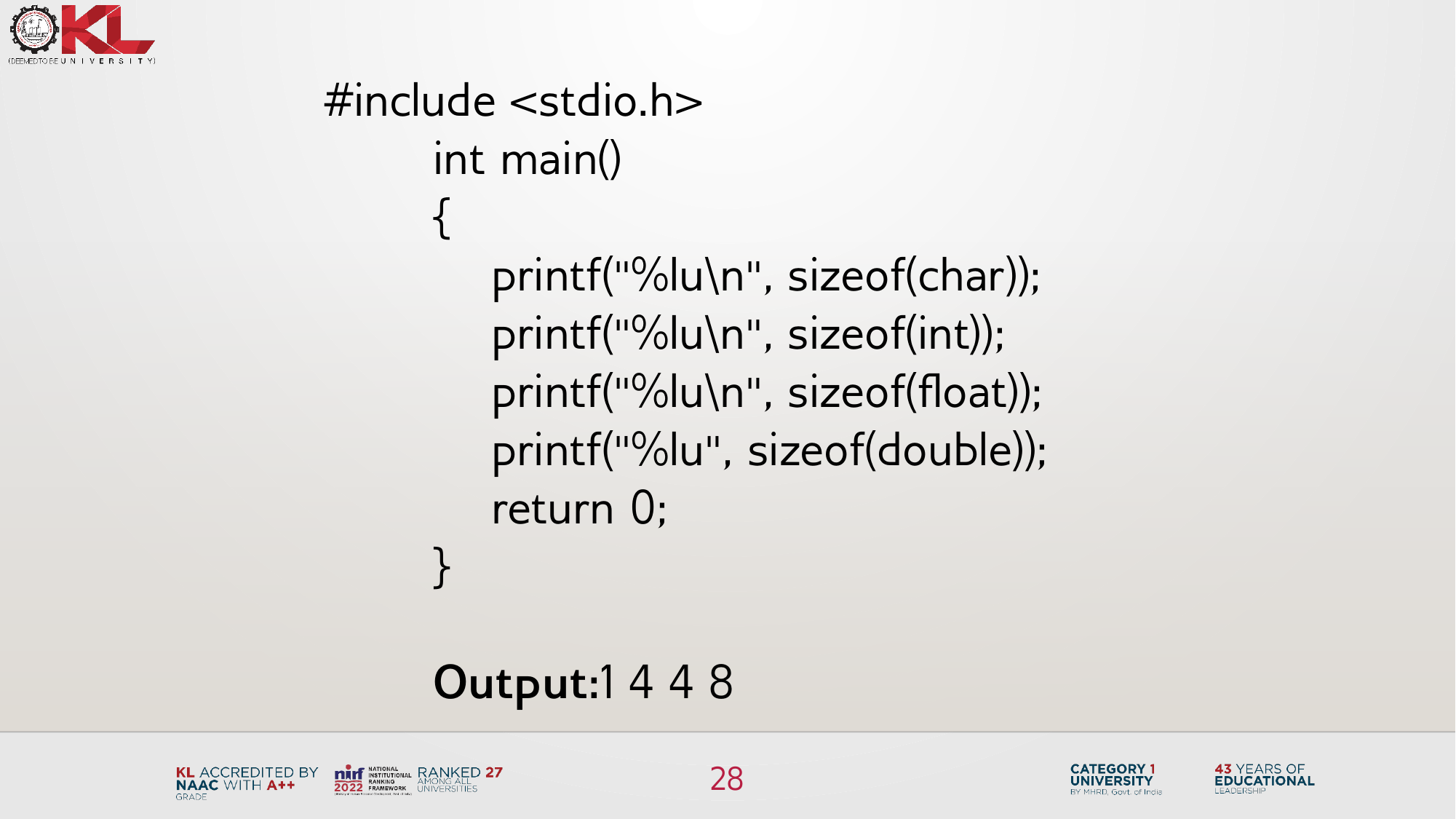

#include <stdio.h>
	int main()
	{
	    printf("%lu\n", sizeof(char));
	    printf("%lu\n", sizeof(int));
	    printf("%lu\n", sizeof(float));
	    printf("%lu", sizeof(double));
	    return 0;
	}

	Output:1 4 4 8
28